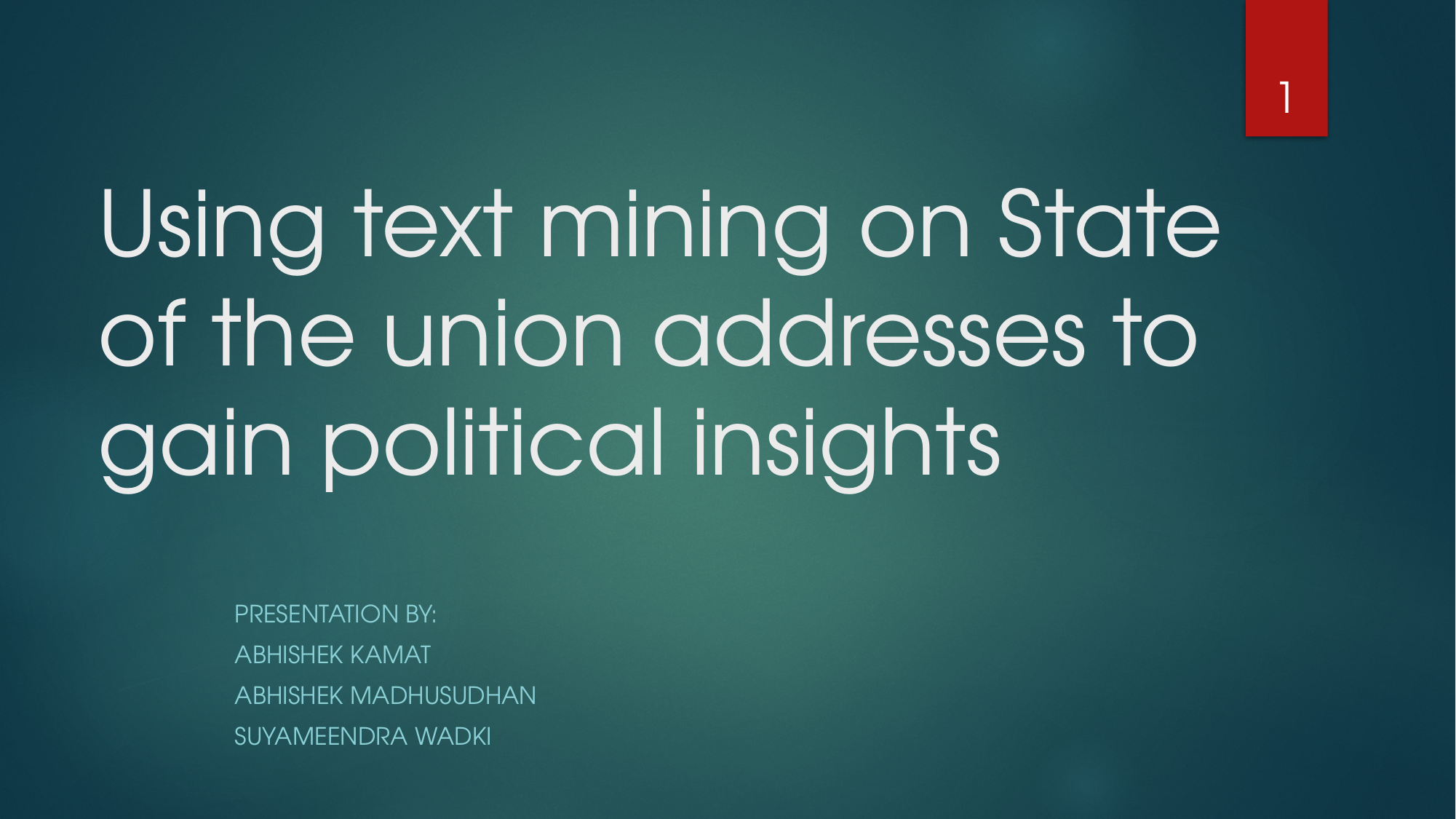

1
# Using text mining on State of the union addresses to gain political insights
													Presentation by:
															ABHISHEK KAMAT
															ABHISHEK MADHUSUDHAN
															SUYAMEENDRA WADKI